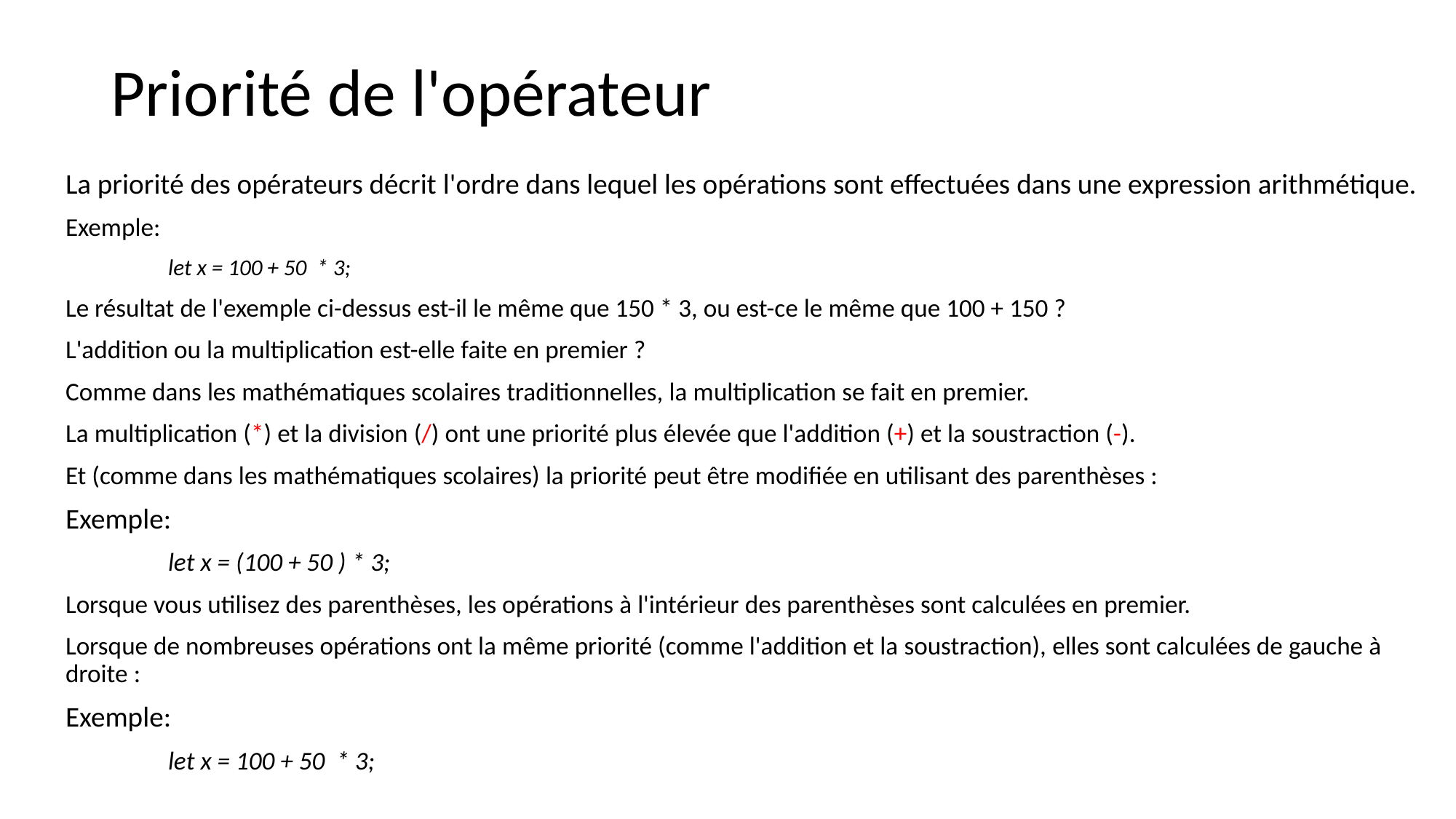

# Priorité de l'opérateur
La priorité des opérateurs décrit l'ordre dans lequel les opérations sont effectuées dans une expression arithmétique.
Exemple:
	let x = 100 + 50  * 3;
Le résultat de l'exemple ci-dessus est-il le même que 150 * 3, ou est-ce le même que 100 + 150 ?
L'addition ou la multiplication est-elle faite en premier ?
Comme dans les mathématiques scolaires traditionnelles, la multiplication se fait en premier.
La multiplication (*) et la division (/) ont une priorité plus élevée que l'addition (+) et la soustraction (-).
Et (comme dans les mathématiques scolaires) la priorité peut être modifiée en utilisant des parenthèses :
Exemple:
	let x = (100 + 50 ) * 3;
Lorsque vous utilisez des parenthèses, les opérations à l'intérieur des parenthèses sont calculées en premier.
Lorsque de nombreuses opérations ont la même priorité (comme l'addition et la soustraction), elles sont calculées de gauche à droite :
Exemple:
	let x = 100 + 50  * 3;